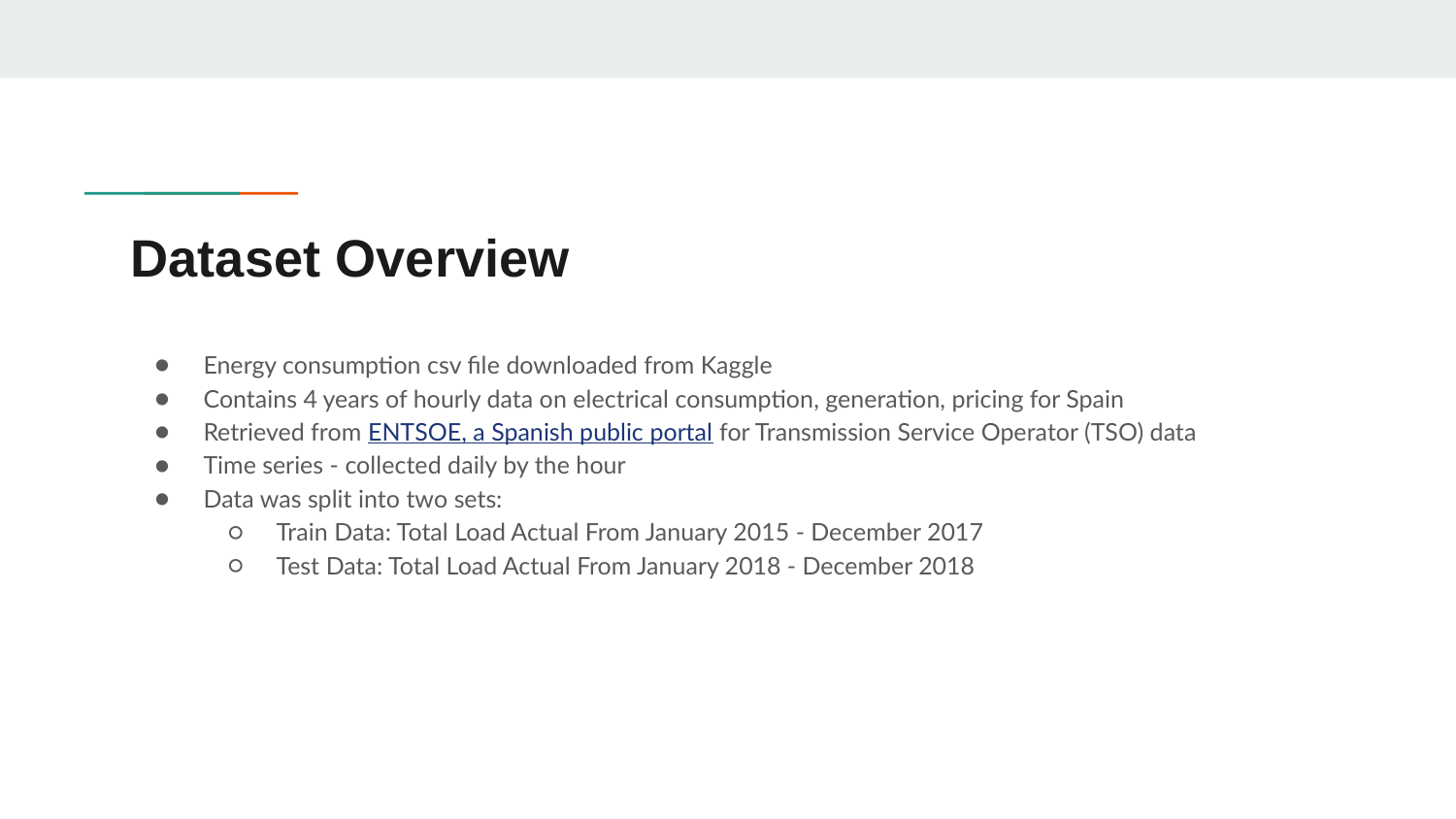

# Dataset Overview
Energy consumption csv file downloaded from Kaggle
Contains 4 years of hourly data on electrical consumption, generation, pricing for Spain
Retrieved from ENTSOE, a Spanish public portal for Transmission Service Operator (TSO) data
Time series - collected daily by the hour
Data was split into two sets:
Train Data: Total Load Actual From January 2015 - December 2017
Test Data: Total Load Actual From January 2018 - December 2018